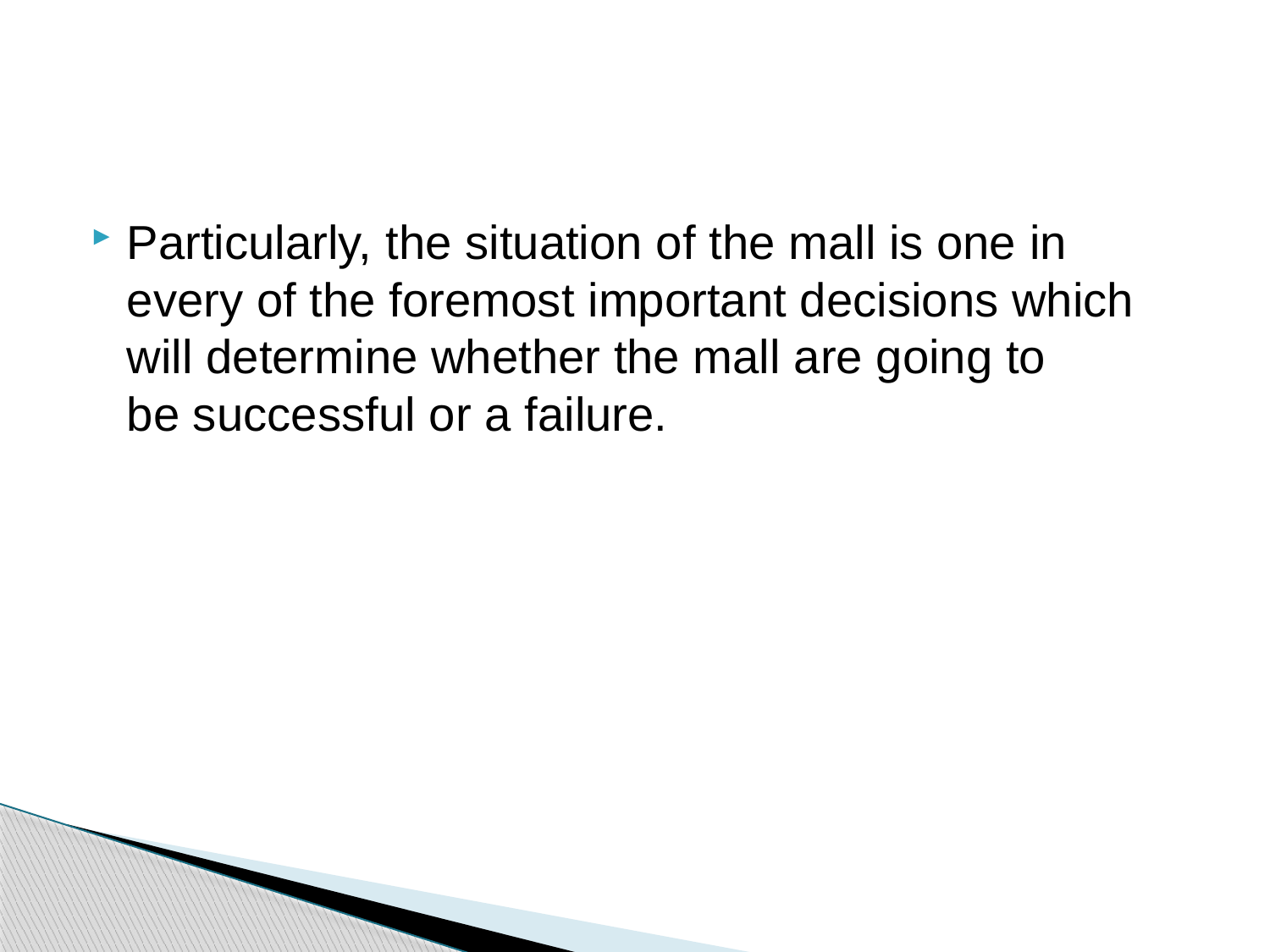

#
Particularly, the situation of the mall is one in every of the foremost important decisions which will determine whether the mall are going to be successful or a failure.